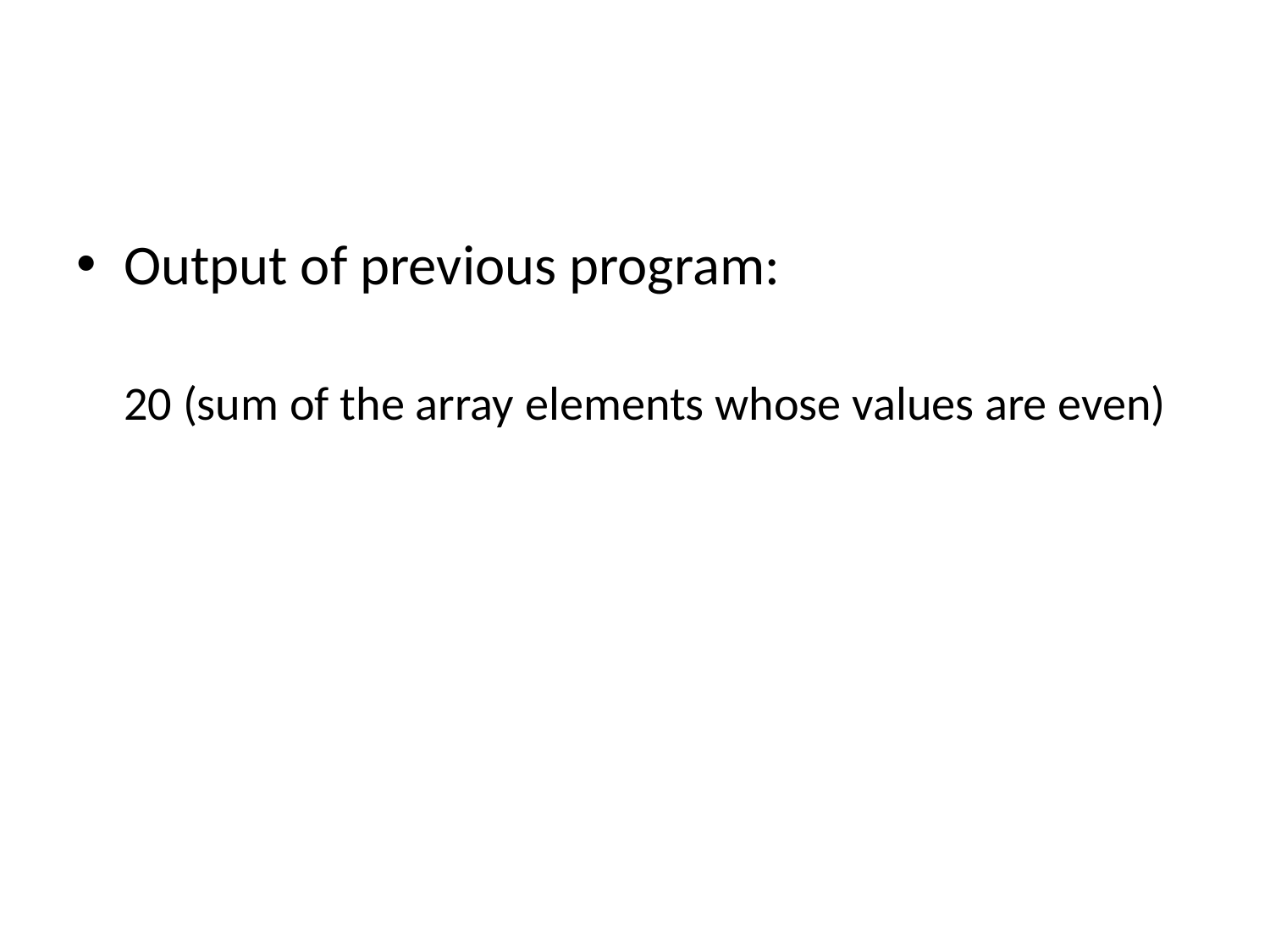

#
Output of previous program:

	20 (sum of the array elements whose values are even)